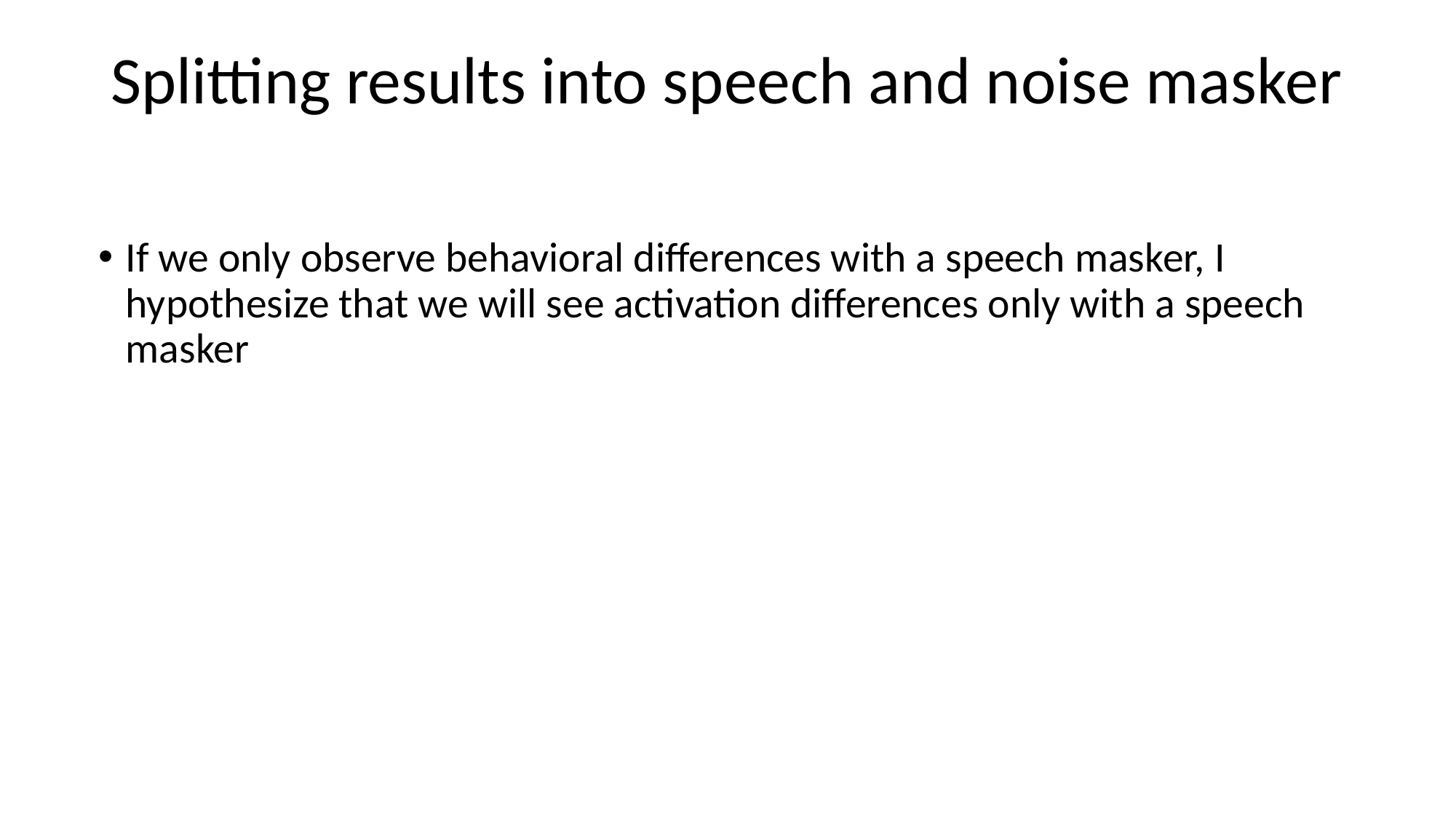

# Splitting results into speech and noise masker
If we only observe behavioral differences with a speech masker, I hypothesize that we will see activation differences only with a speech masker